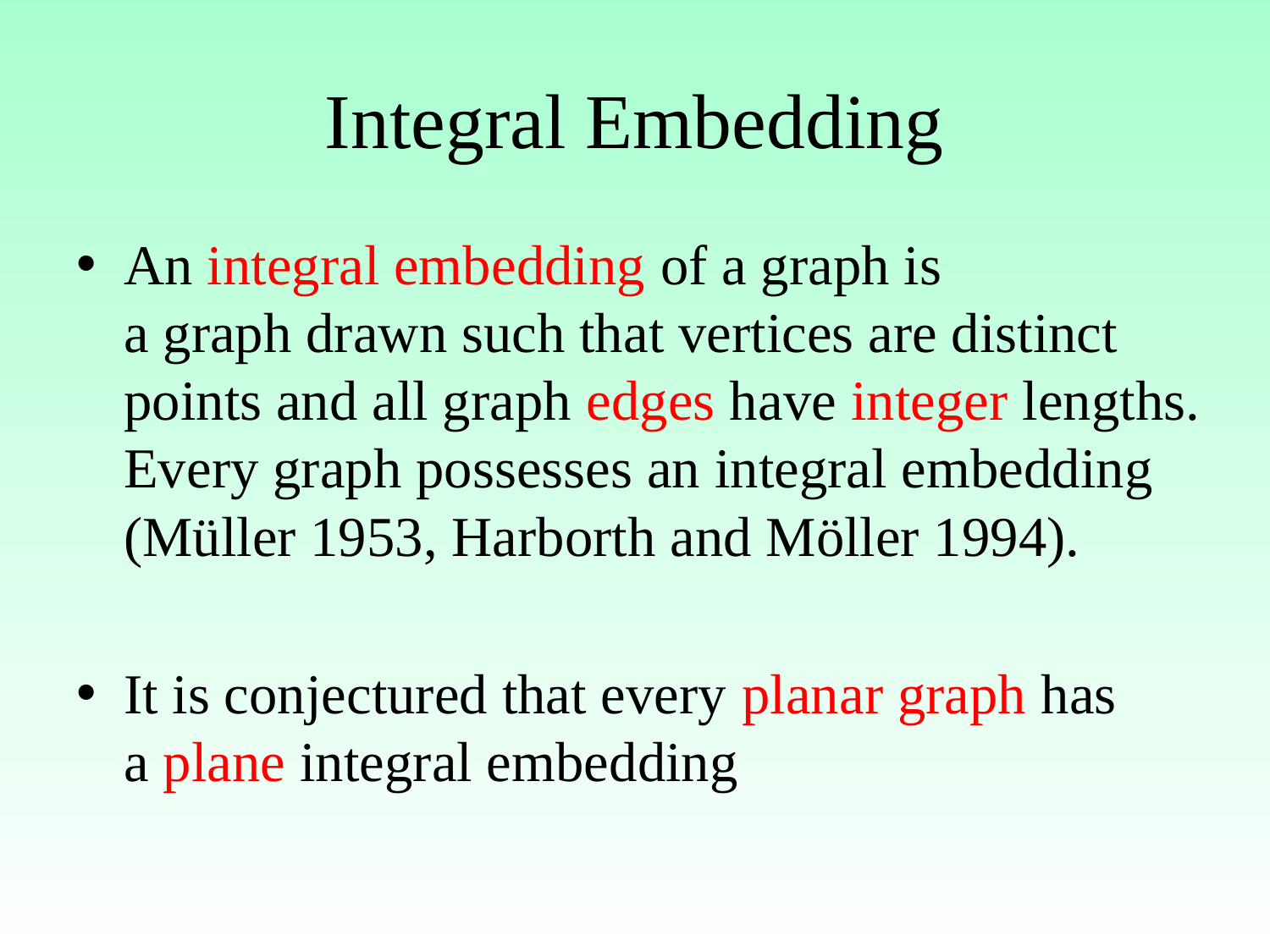

# Integral Embedding
An integral embedding of a graph is a graph drawn such that vertices are distinct points and all graph edges have integer lengths. Every graph possesses an integral embedding (Müller 1953, Harborth and Möller 1994).

It is conjectured that every planar graph has a plane integral embedding